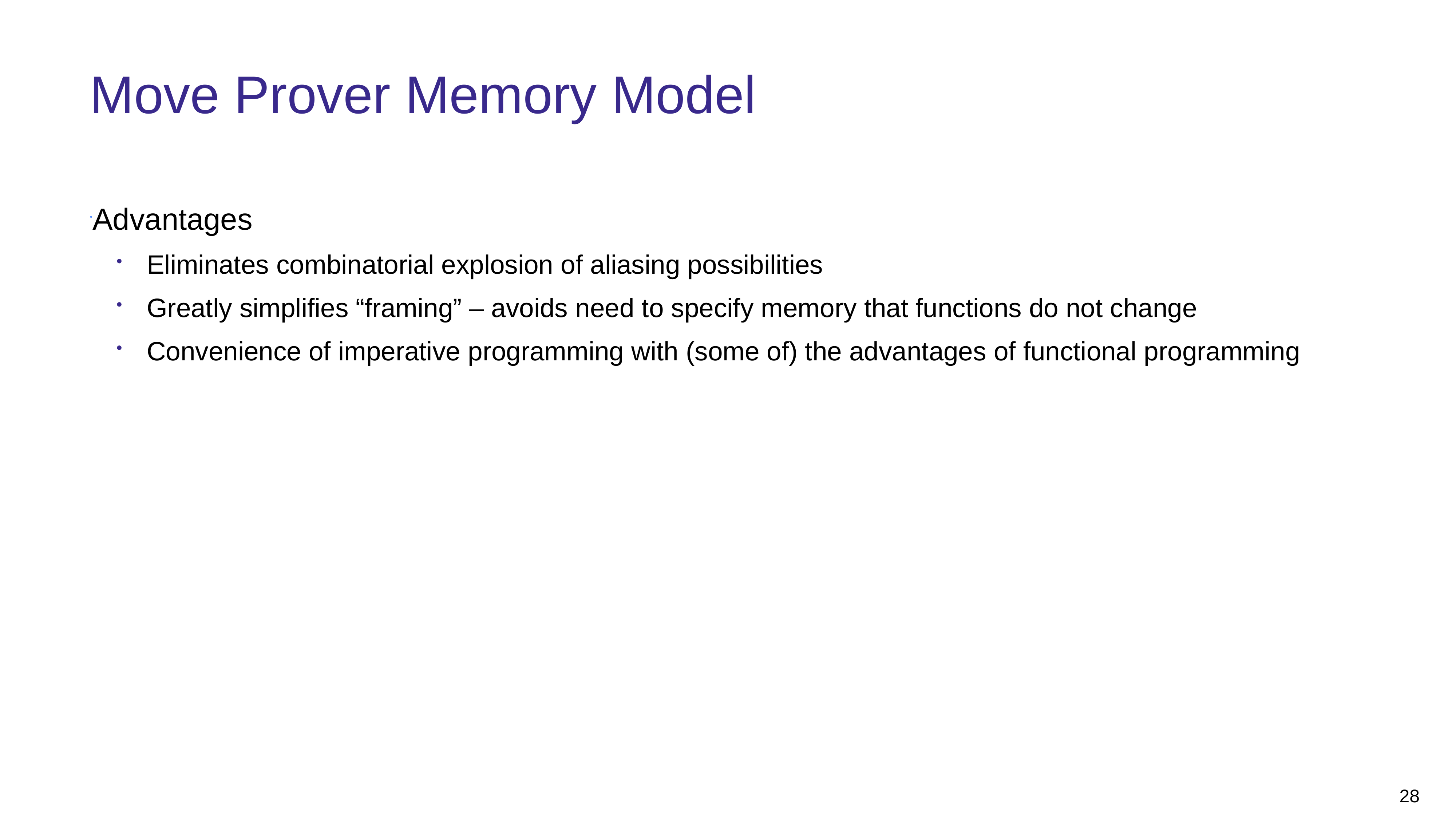

# Move Prover Memory Model

Advantages
Eliminates combinatorial explosion of aliasing possibilities
Greatly simplifies “framing” – avoids need to specify memory that functions do not change
Convenience of imperative programming with (some of) the advantages of functional programming
28